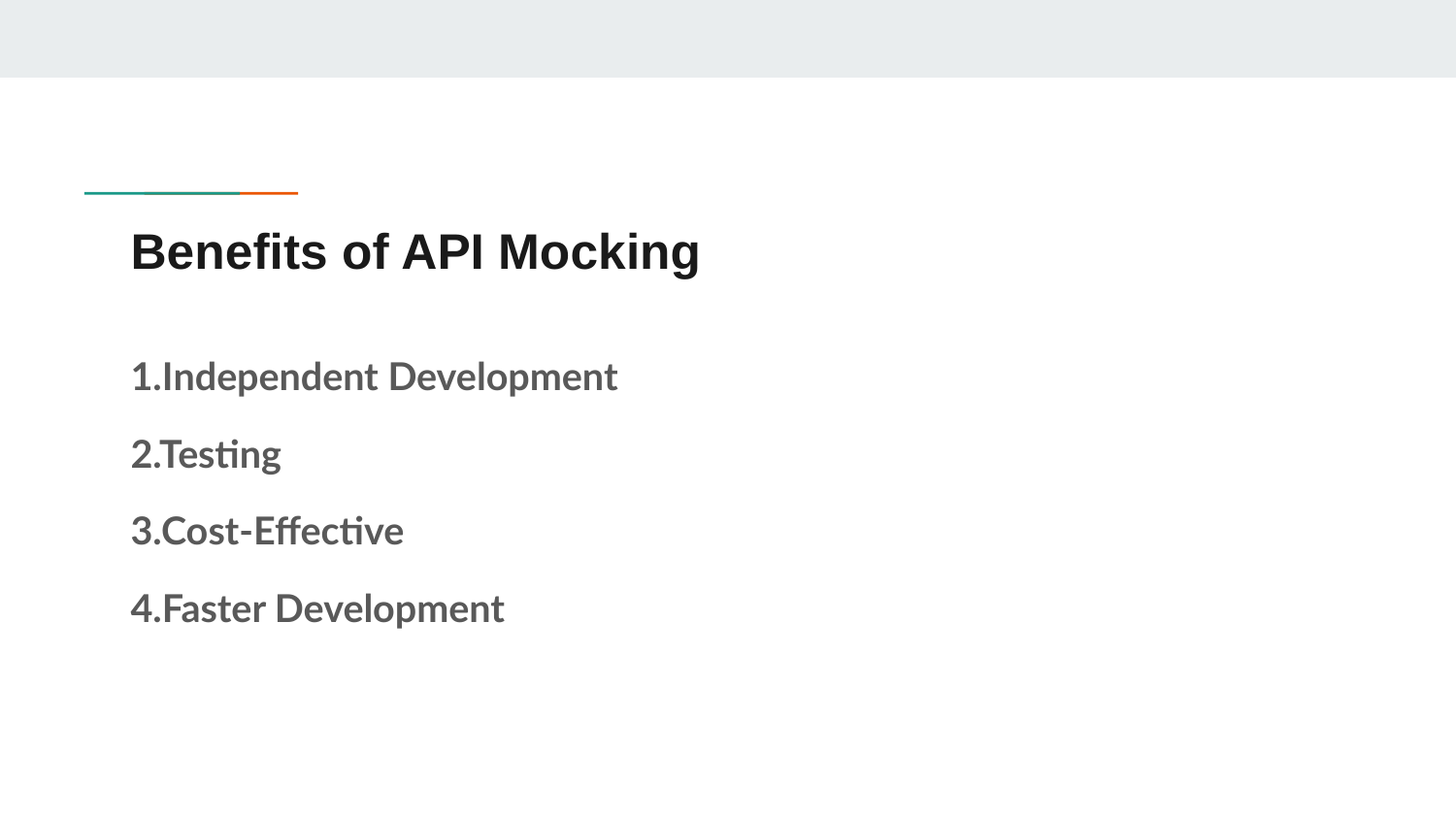

# Benefits of API Mocking
1.Independent Development
2.Testing
3.Cost-Effective
4.Faster Development